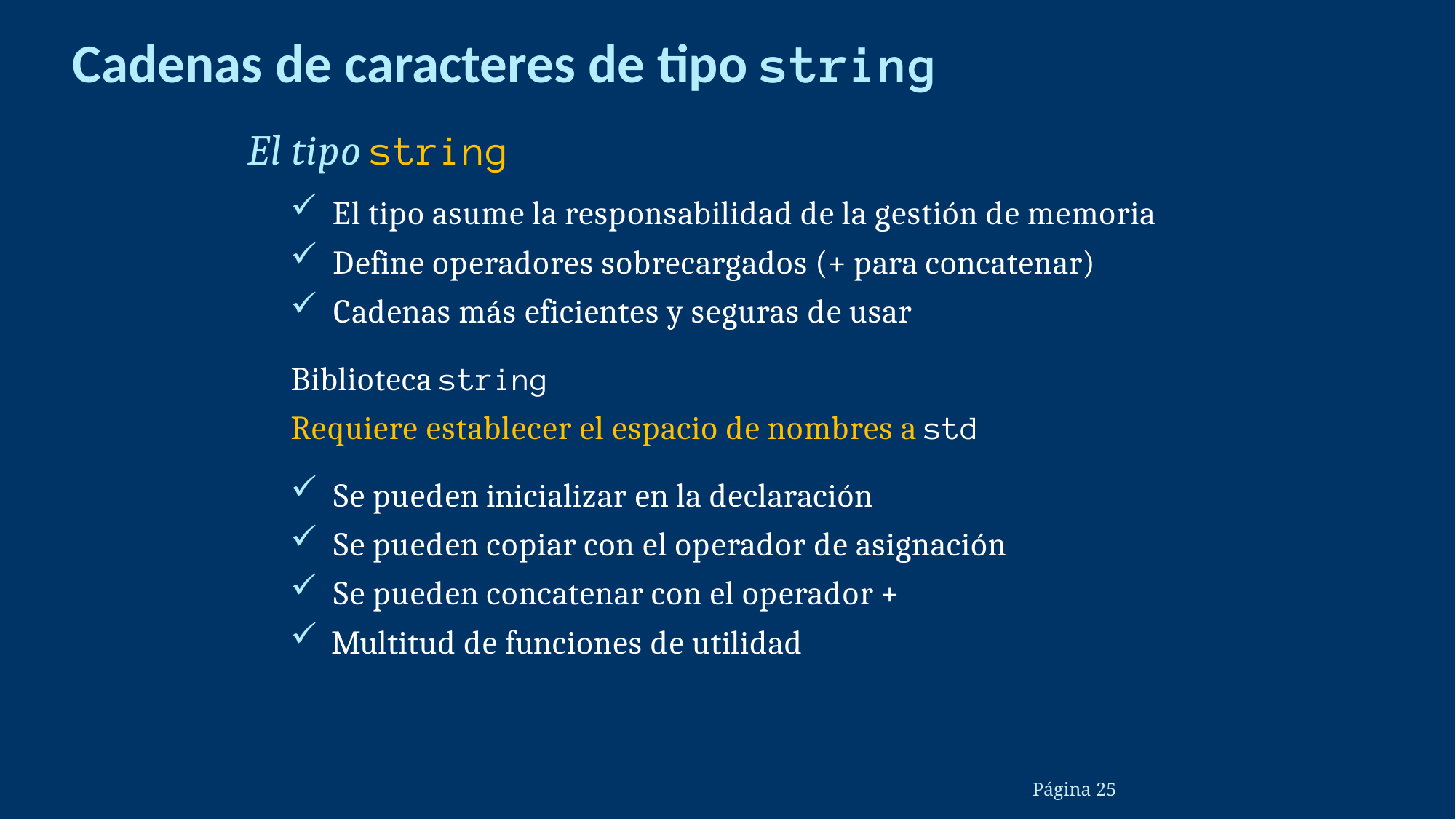

# Cadenas de caracteres de tipo string
El tipo string
El tipo asume la responsabilidad de la gestión de memoria
Define operadores sobrecargados (+ para concatenar)
Cadenas más eficientes y seguras de usar
Biblioteca string
Requiere establecer el espacio de nombres a std
Se pueden inicializar en la declaración
Se pueden copiar con el operador de asignación
Se pueden concatenar con el operador +
Multitud de funciones de utilidad
ISFTN151 – AS AyED I
Página 25